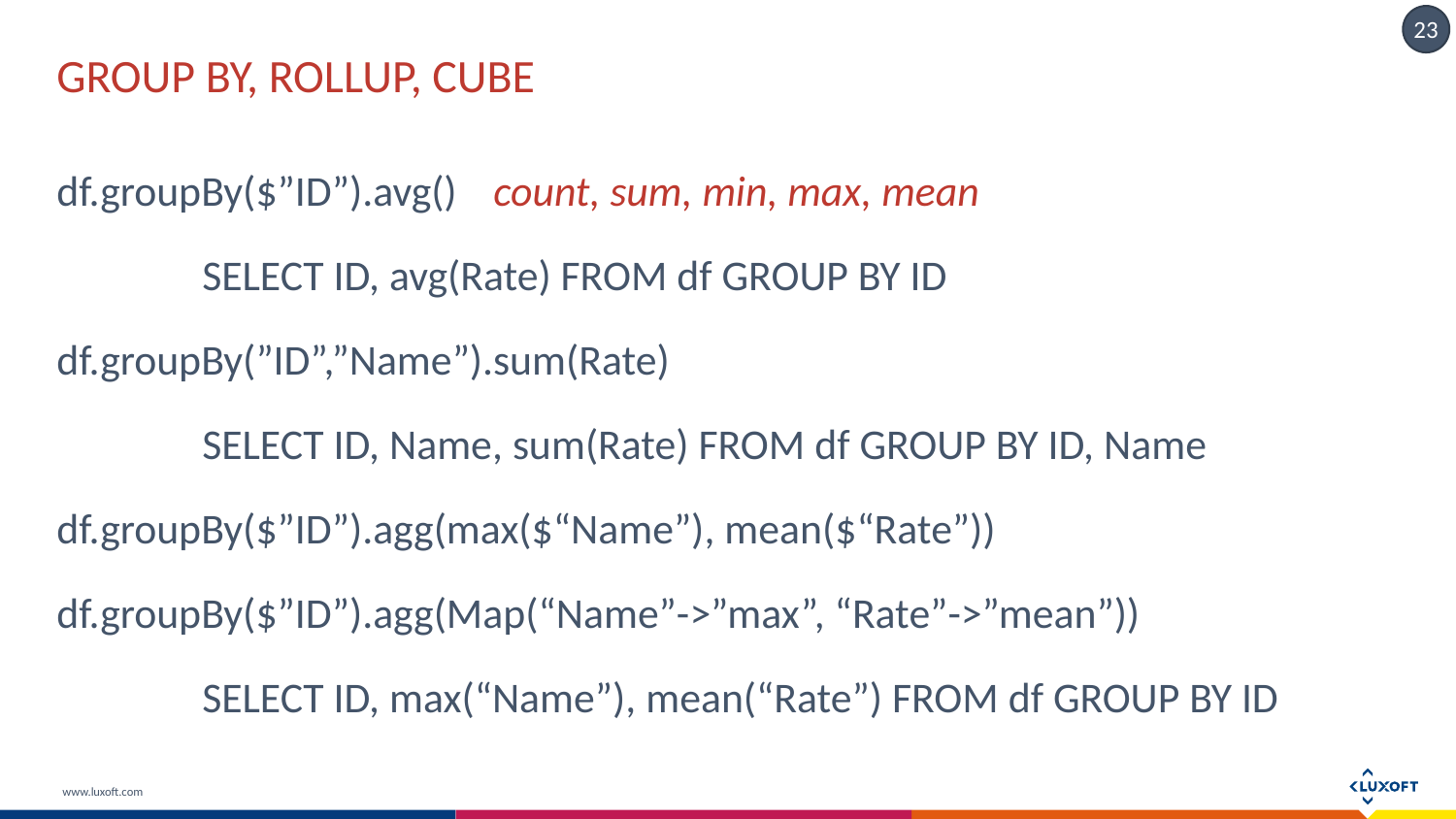

# GROUP BY, ROLLUP, CUBE
df.groupBy($”ID”).avg()	count, sum, min, max, mean
	SELECT ID, avg(Rate) FROM df GROUP BY ID
df.groupBy(”ID”,”Name”).sum(Rate)
	SELECT ID, Name, sum(Rate) FROM df GROUP BY ID, Name
df.groupBy($”ID”).agg(max($“Name”), mean($“Rate”))
df.groupBy($”ID”).agg(Map(“Name”->”max”, “Rate”->”mean”))
	SELECT ID, max(“Name”), mean(“Rate”) FROM df GROUP BY ID